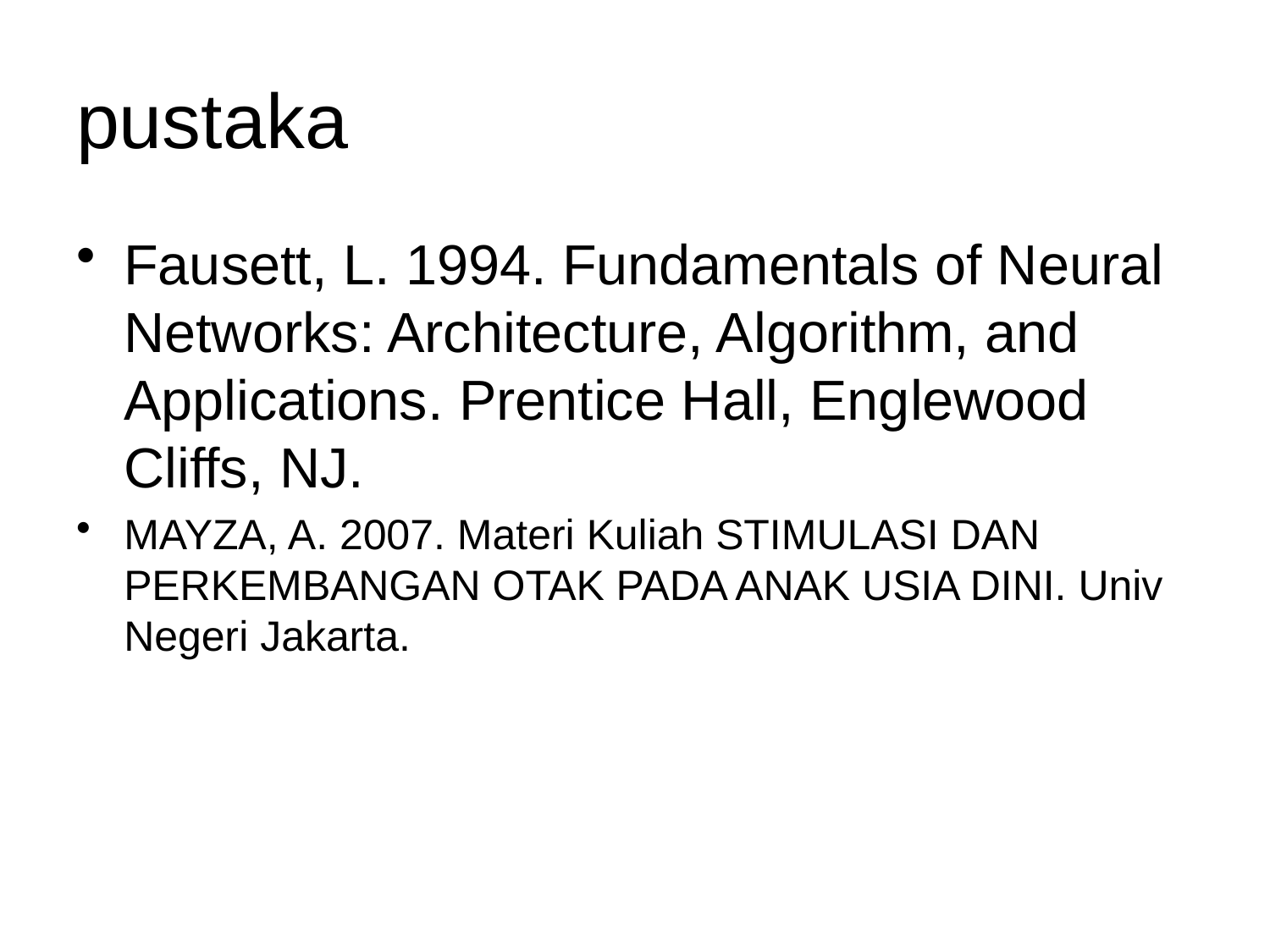

# pustaka
Fausett, L. 1994. Fundamentals of Neural Networks: Architecture, Algorithm, and Applications. Prentice Hall, Englewood Cliffs, NJ.
MAYZA, A. 2007. Materi Kuliah STIMULASI DAN PERKEMBANGAN OTAK PADA ANAK USIA DINI. Univ Negeri Jakarta.